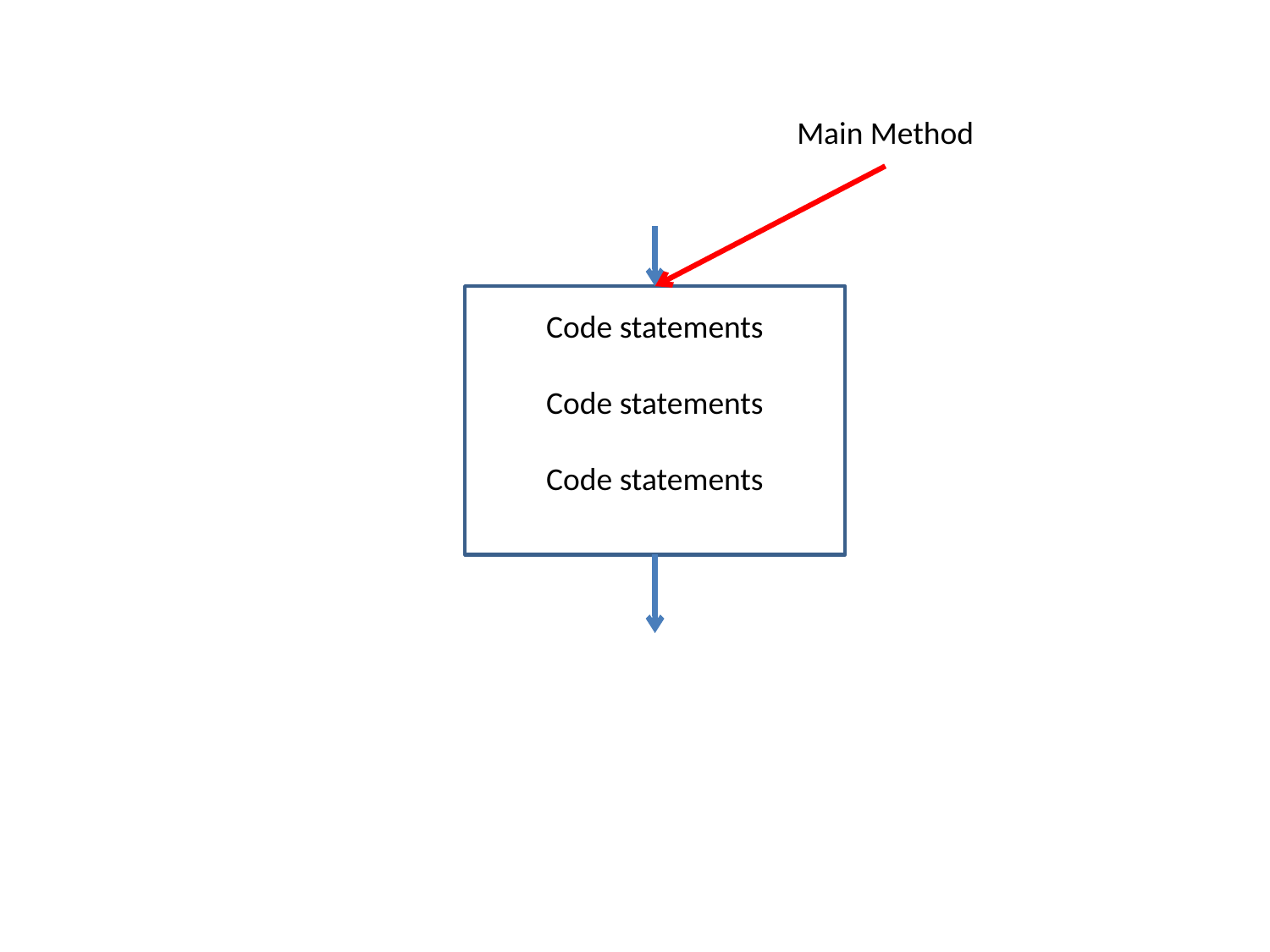

Main Method
Code statements

Code statements

Code statements